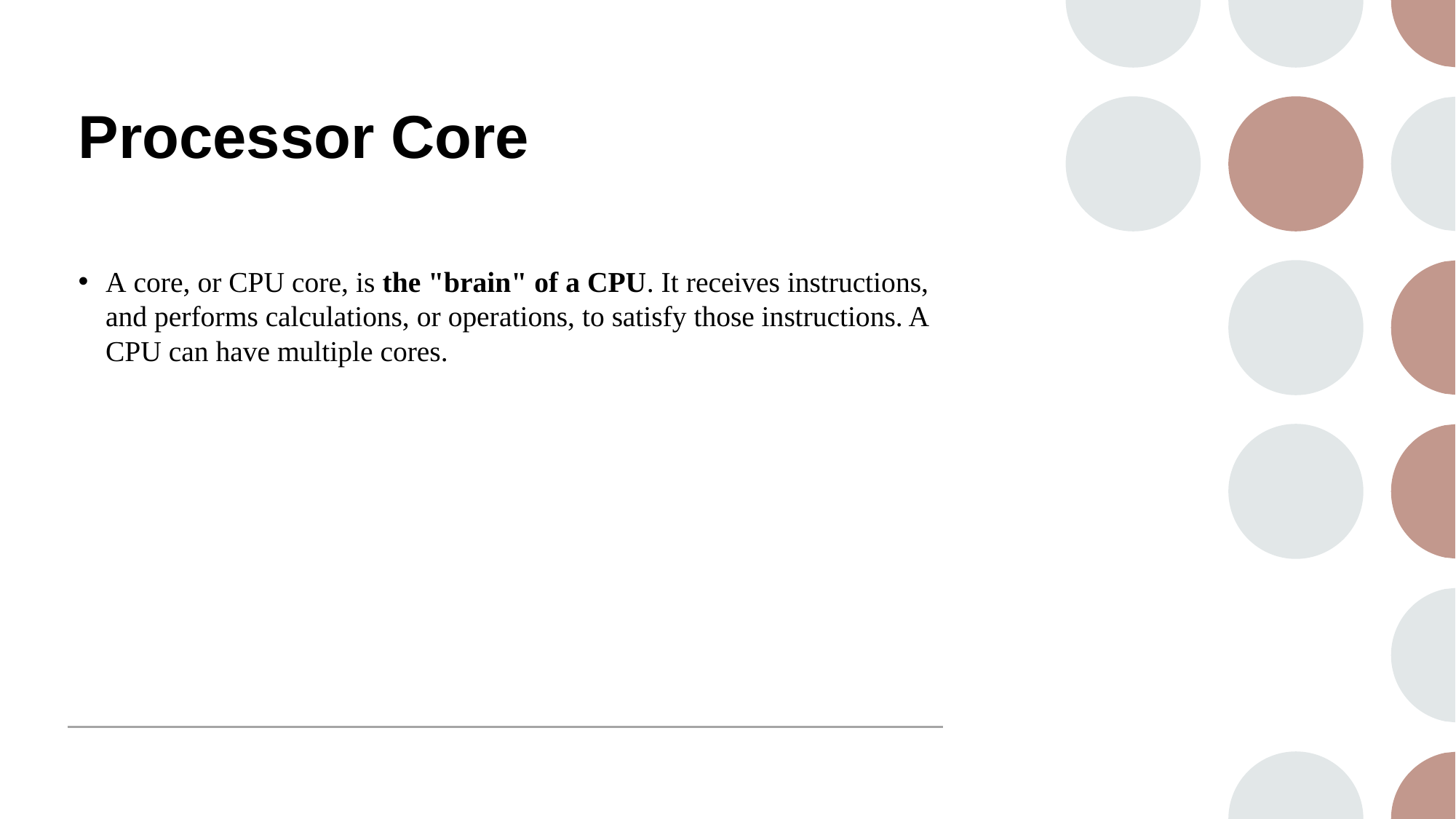

# Processor Core
A core, or CPU core, is the "brain" of a CPU. It receives instructions, and performs calculations, or operations, to satisfy those instructions. A CPU can have multiple cores.